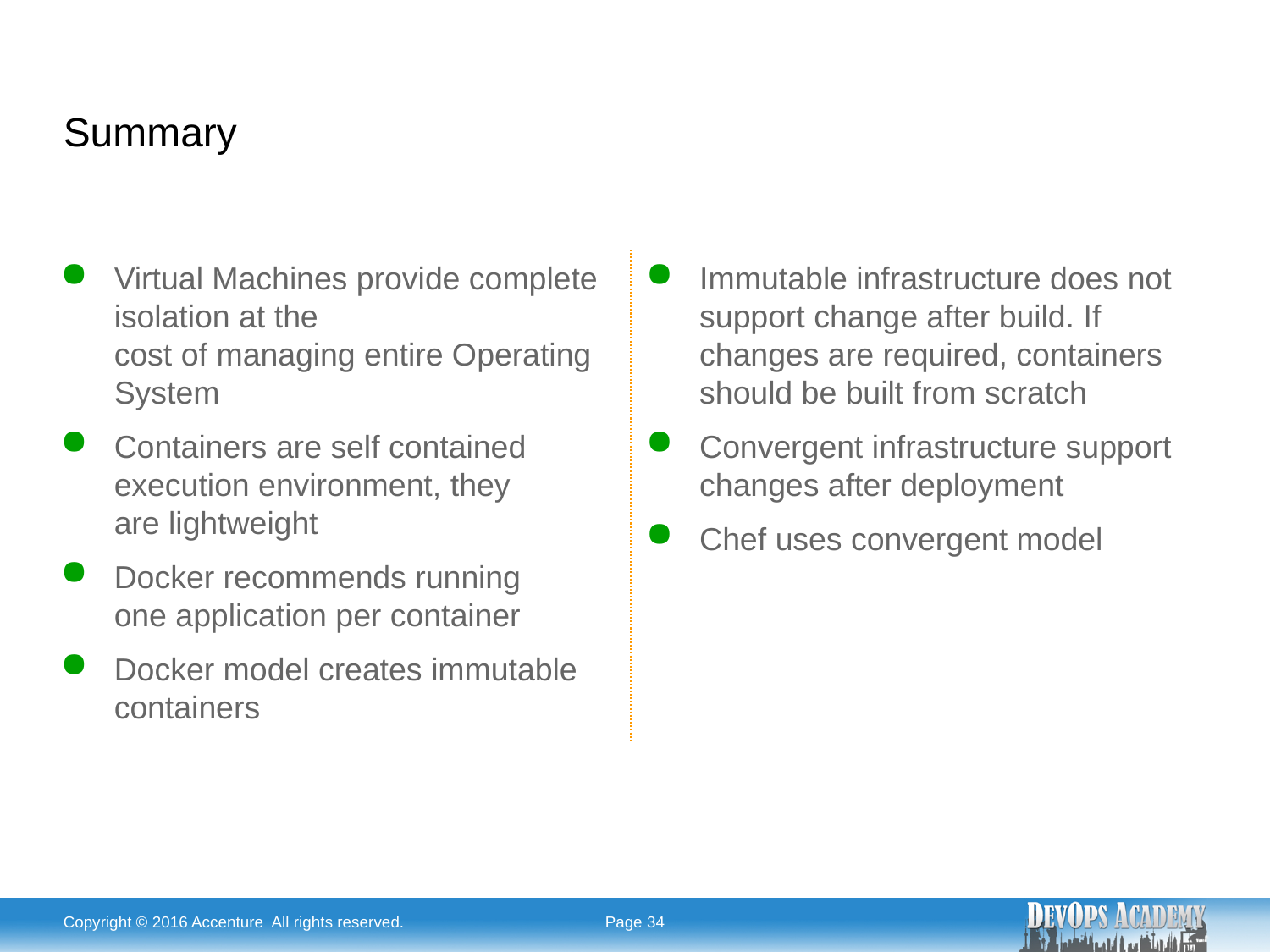

# Summary
Virtual Machines provide complete isolation at the
cost of managing entire Operating System
Containers are self contained execution environment, they
are lightweight
Docker recommends running
one application per container
Docker model creates immutable containers
Immutable infrastructure does not support change after build. If changes are required, containers should be built from scratch
Convergent infrastructure support changes after deployment
Chef uses convergent model
Copyright © 2016 Accenture  All rights reserved.
Page 34